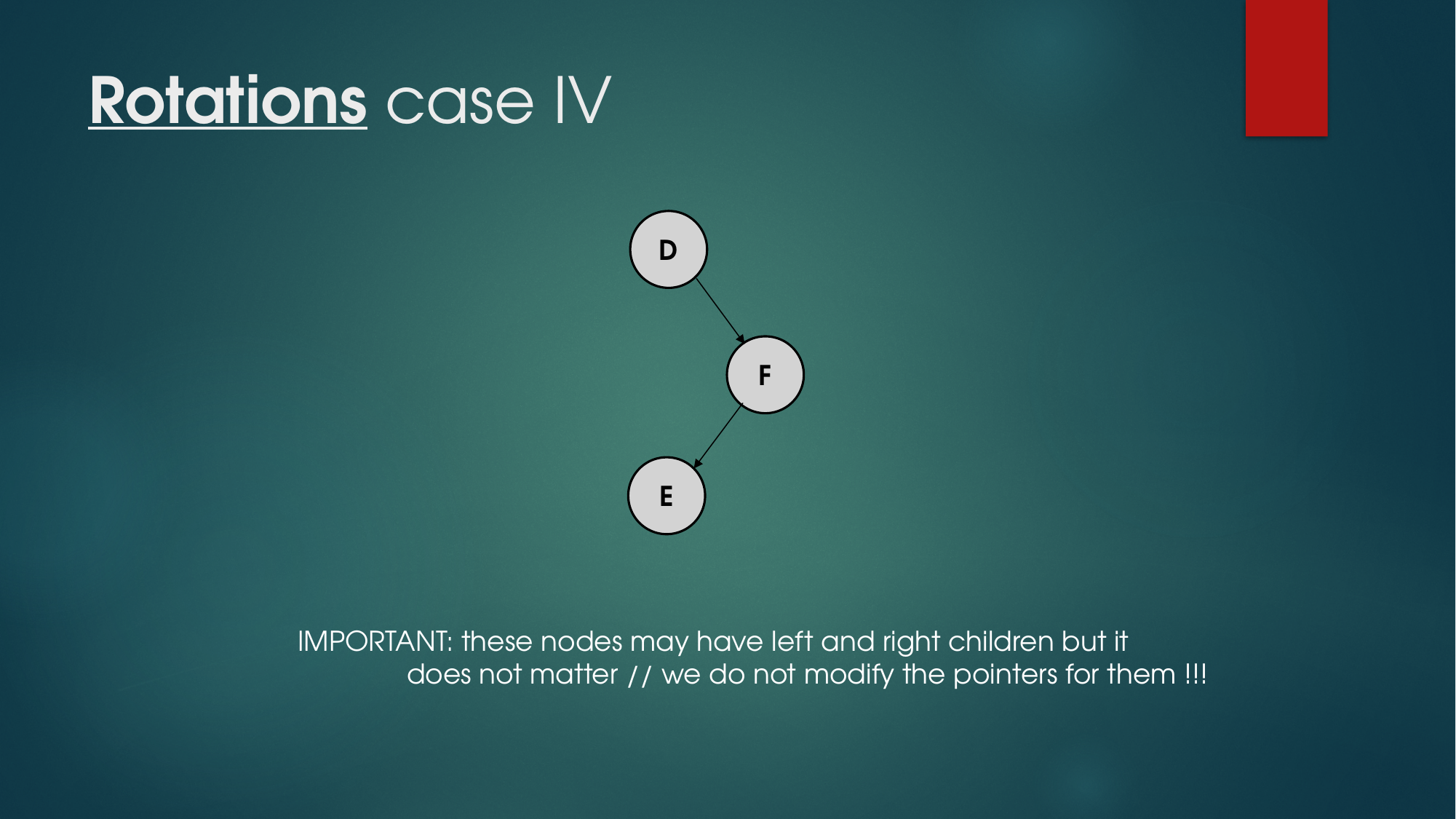

# Rotations case IV
D
F
E
IMPORTANT: these nodes may have left and right children but it
	does not matter // we do not modify the pointers for them !!!